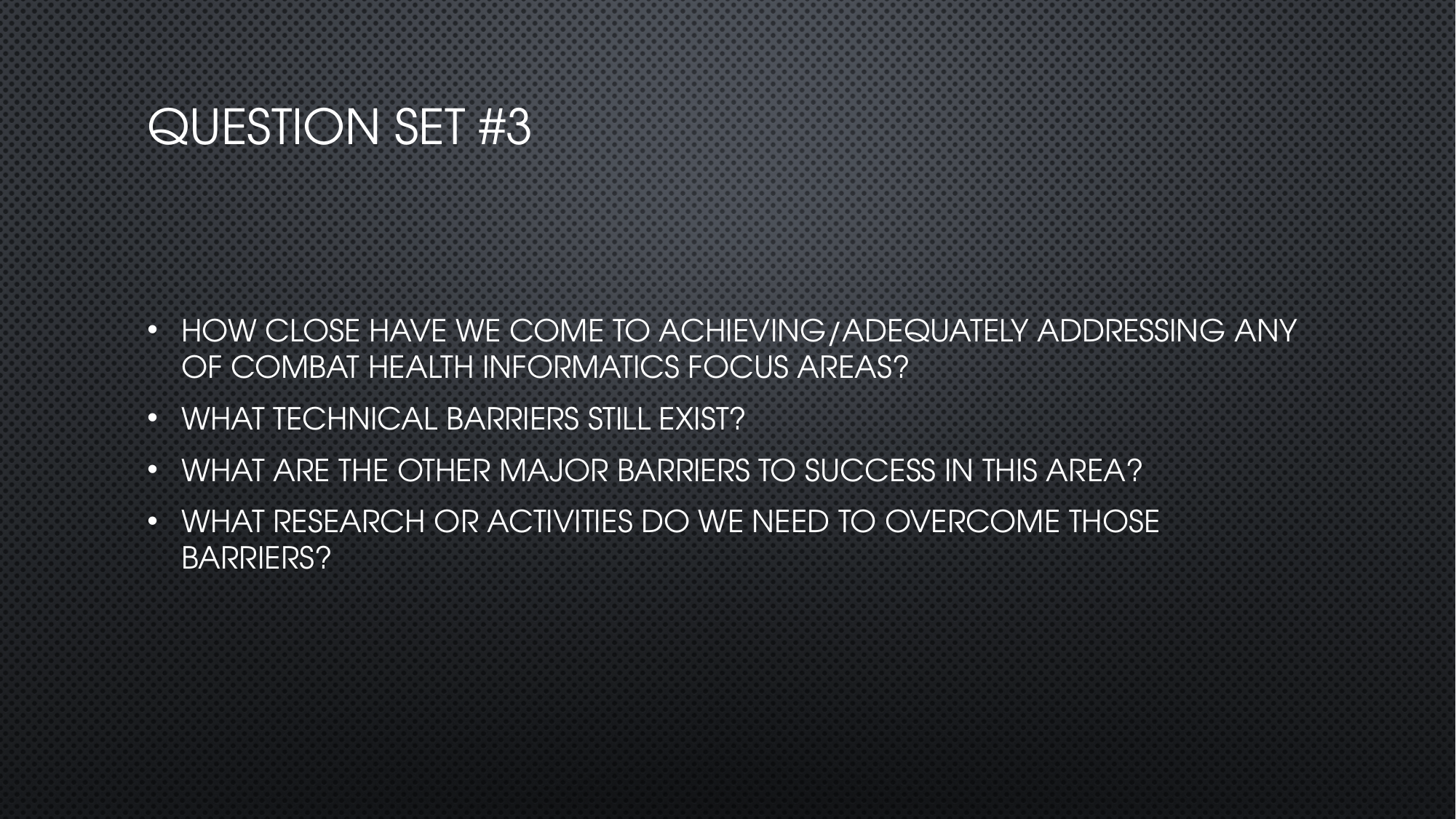

# Question set #3
How close have we come to achieving/adequately addressing any of Combat Health Informatics focus areas?
What technical barriers still exist?
What are the other major barriers to success in this area?
What research or activities do we need to overcome those barriers?